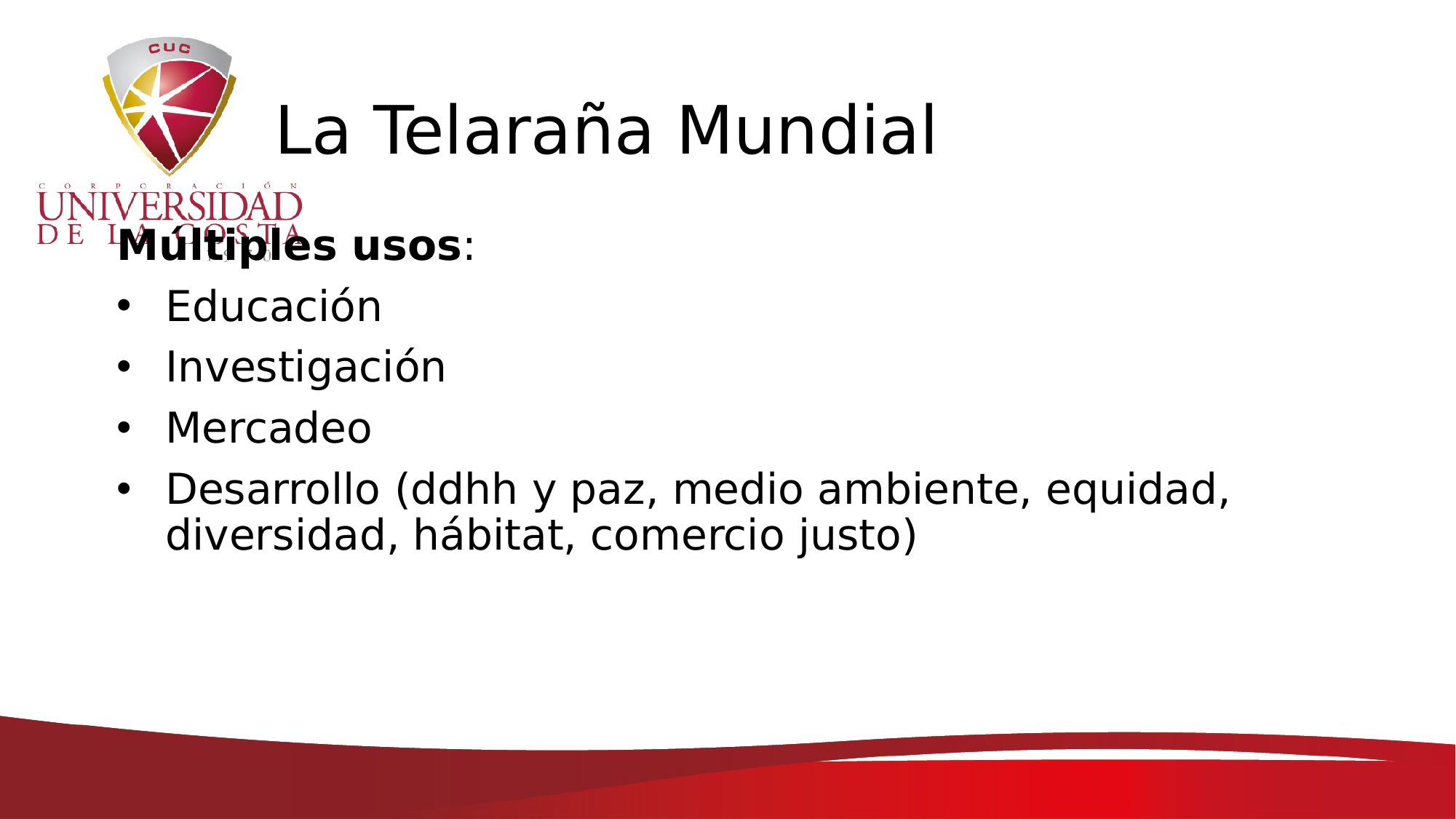

# La Telaraña Mundial
Múltiples usos:
Educación
Investigación
Mercadeo
Desarrollo (ddhh y paz, medio ambiente, equidad, diversidad, hábitat, comercio justo)